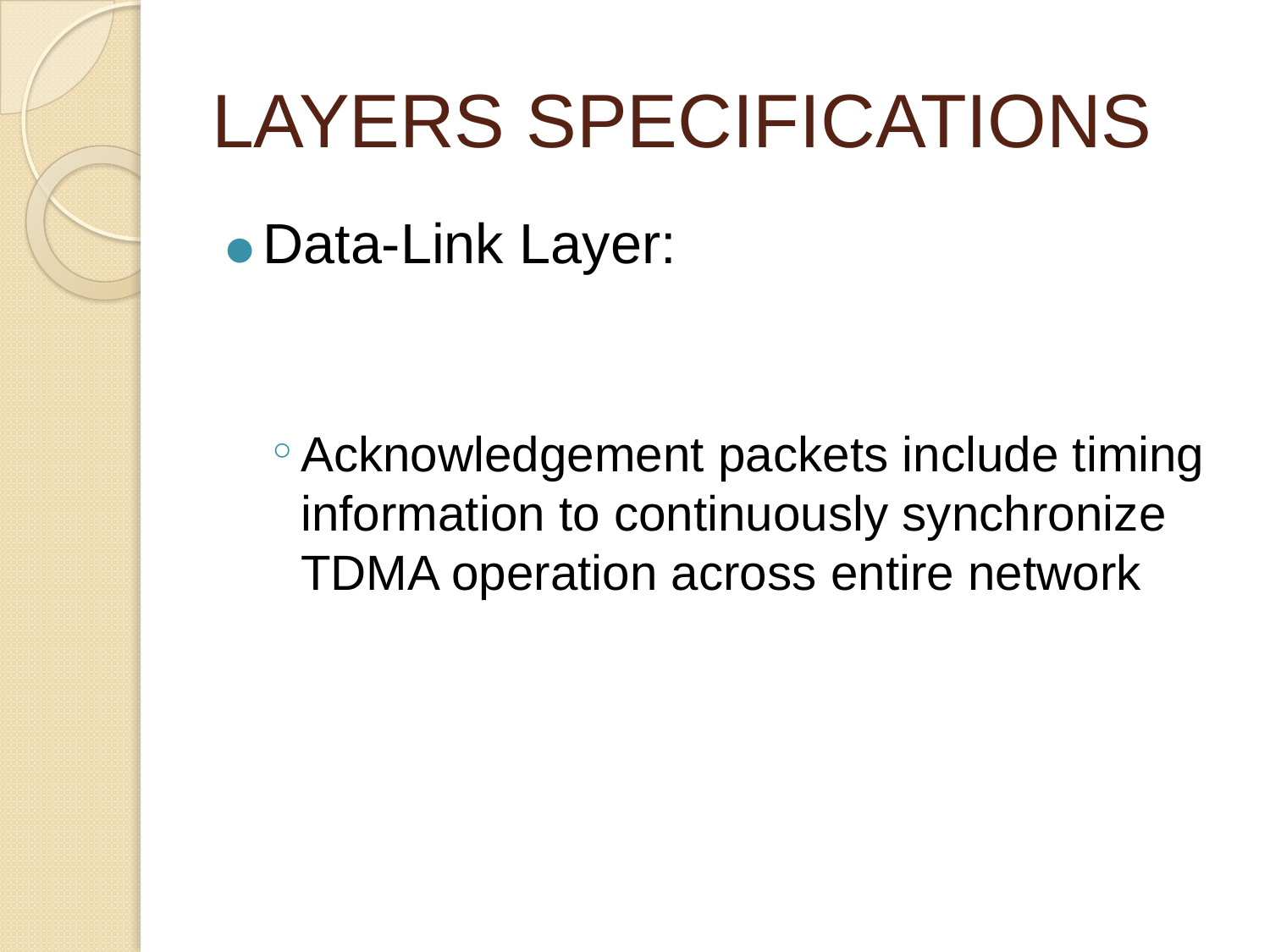

# LAYERS SPECIFICATIONS
Data-Link Layer:

Acknowledgement packets include timing information to continuously synchronize TDMA operation across entire network